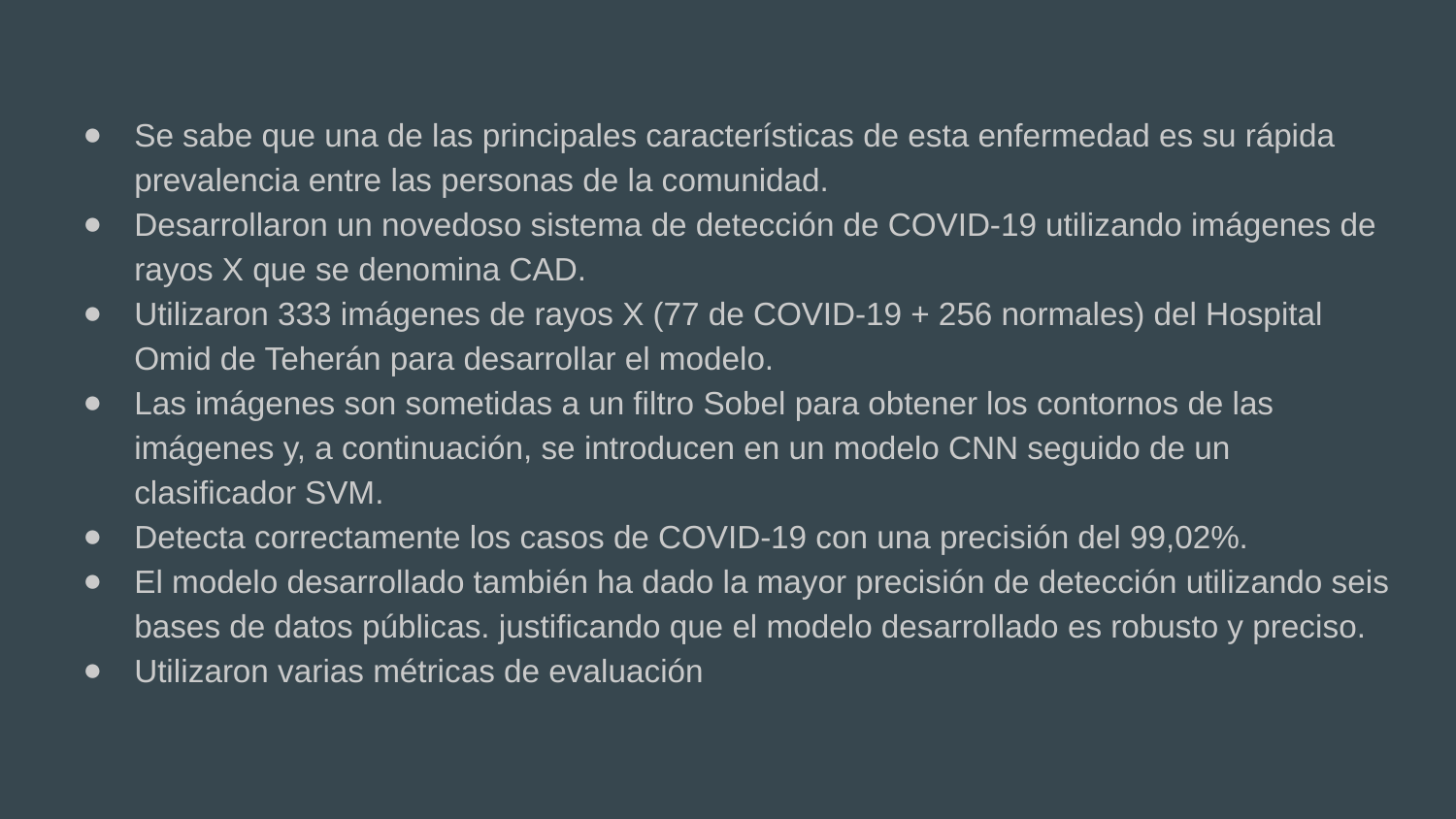

Se sabe que una de las principales características de esta enfermedad es su rápida prevalencia entre las personas de la comunidad.
Desarrollaron un novedoso sistema de detección de COVID-19 utilizando imágenes de rayos X que se denomina CAD.
Utilizaron 333 imágenes de rayos X (77 de COVID-19 + 256 normales) del Hospital Omid de Teherán para desarrollar el modelo.
Las imágenes son sometidas a un filtro Sobel para obtener los contornos de las imágenes y, a continuación, se introducen en un modelo CNN seguido de un clasificador SVM.
Detecta correctamente los casos de COVID-19 con una precisión del 99,02%.
El modelo desarrollado también ha dado la mayor precisión de detección utilizando seis bases de datos públicas. justificando que el modelo desarrollado es robusto y preciso.
Utilizaron varias métricas de evaluación